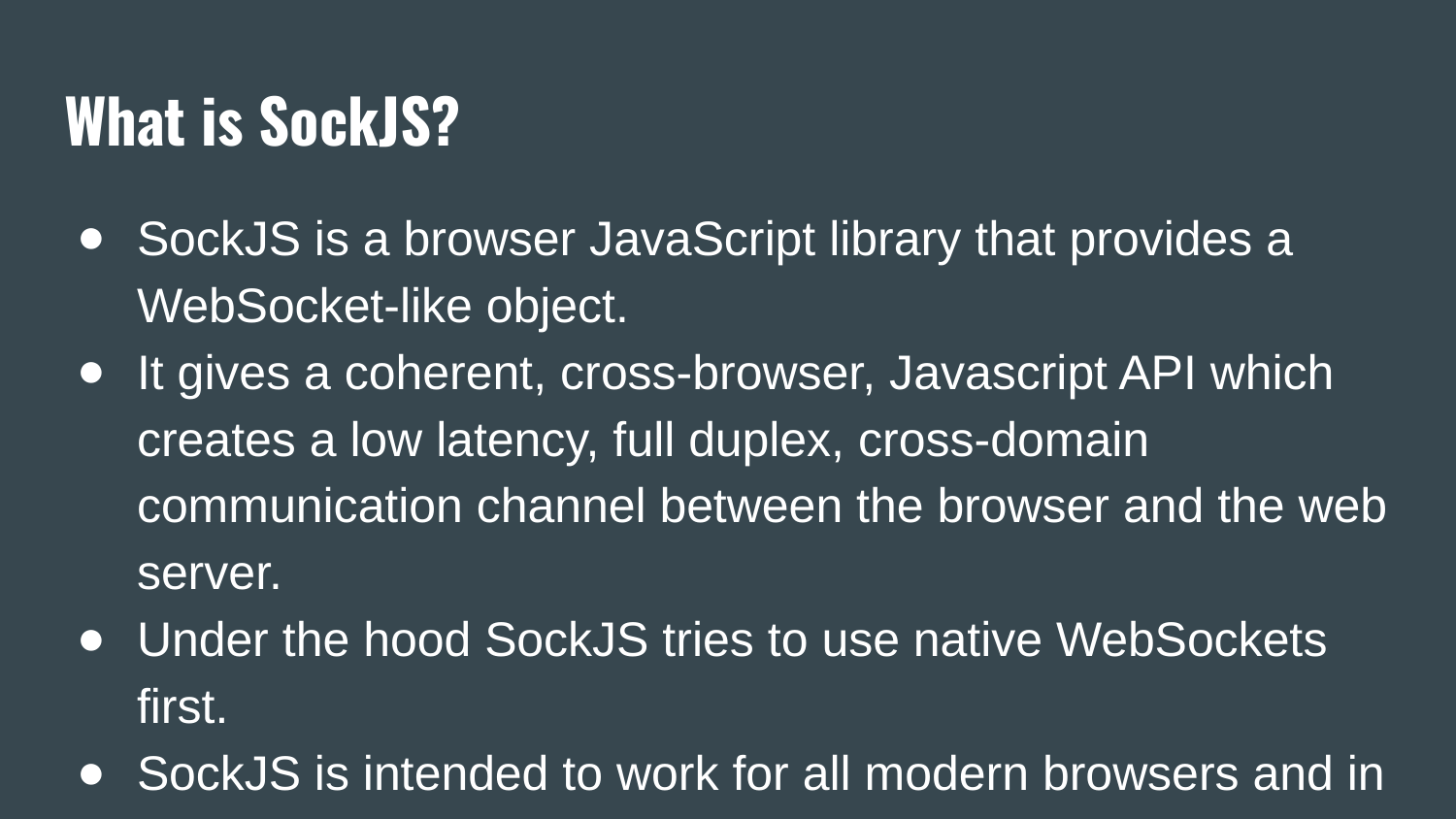

# What is SockJS?
SockJS is a browser JavaScript library that provides a WebSocket-like object.
It gives a coherent, cross-browser, Javascript API which creates a low latency, full duplex, cross-domain communication channel between the browser and the web server.
Under the hood SockJS tries to use native WebSockets first.
SockJS is intended to work for all modern browsers and in environments which don't support the WebSocket protocol.